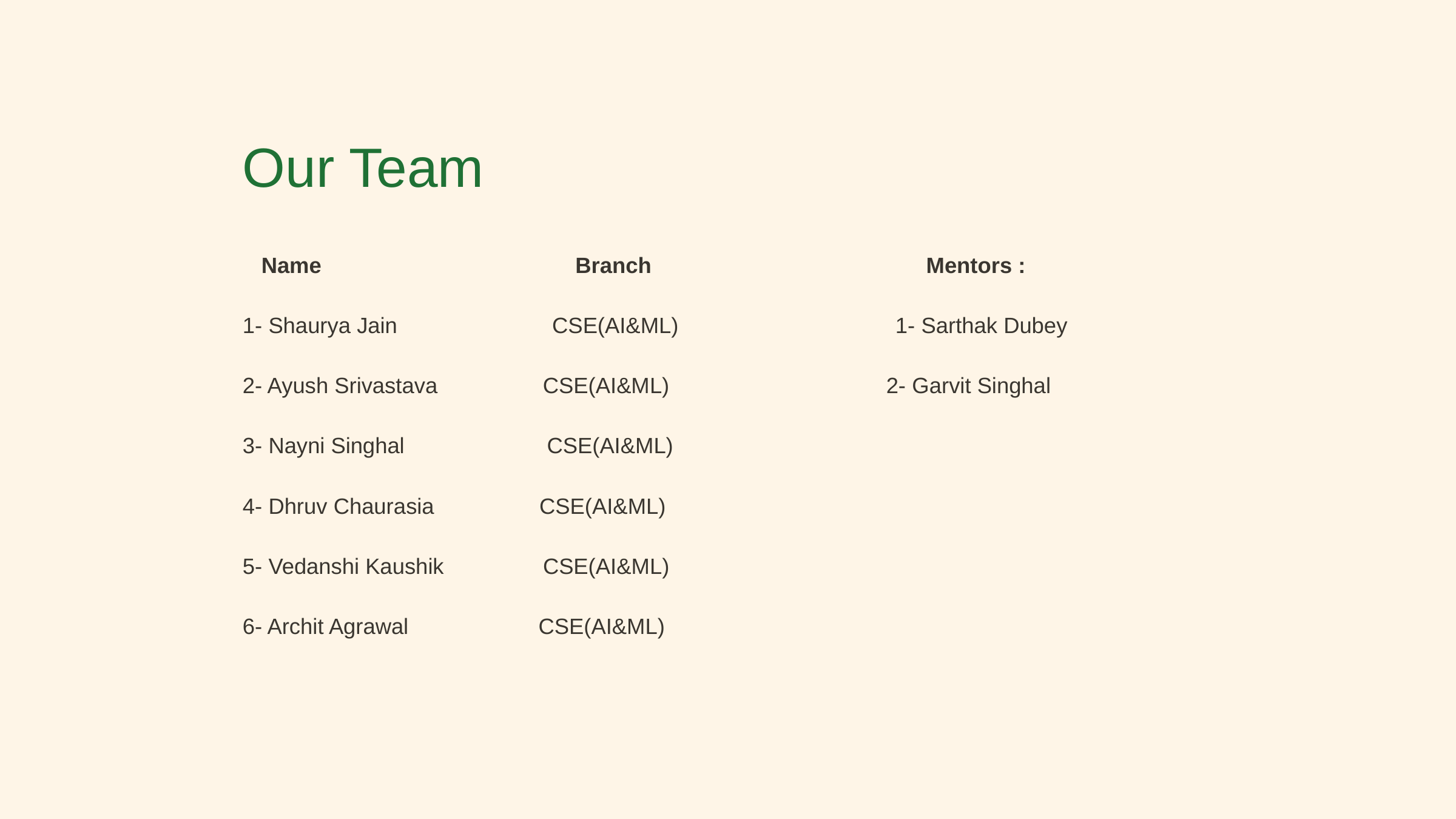

Our Team
   Name                                         Branch                                            Mentors :
1- Shaurya Jain                         CSE(AI&ML)                                   1- Sarthak Dubey
2- Ayush Srivastava                 CSE(AI&ML)                                   2- Garvit Singhal
3- Nayni Singhal                       CSE(AI&ML)
4- Dhruv Chaurasia                 CSE(AI&ML)
5- Vedanshi Kaushik                CSE(AI&ML)
6- Archit Agrawal                     CSE(AI&ML)